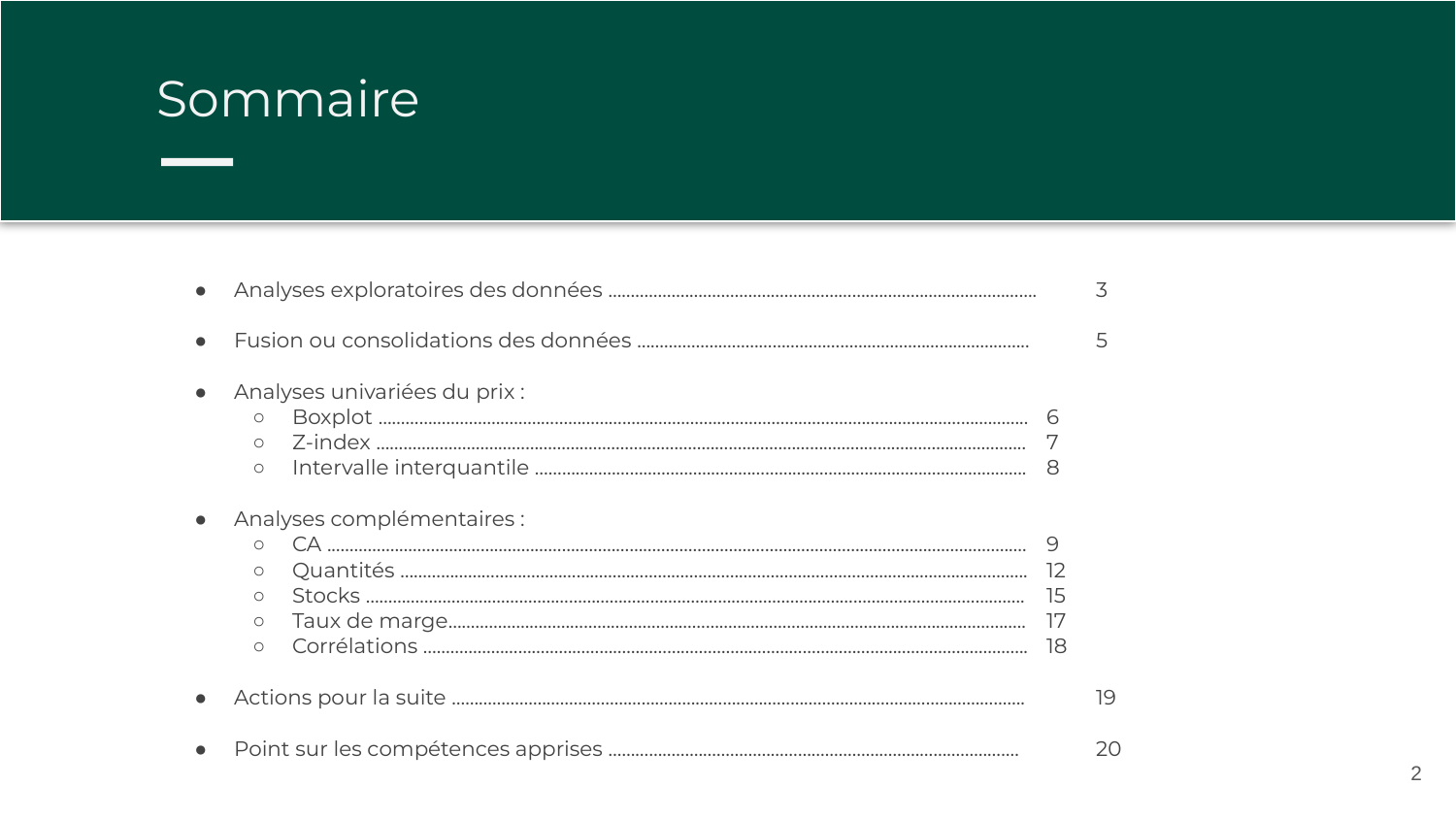

Sommaire

Analyses exploratoires des données …………………………………………………….…………………………….	3

Fusion ou consolidations des données ……………………………………………………….…………………..	5

Analyses univariées du prix :
Boxplot ……………………………………………………………………………………………………………………….……..	6
Z-index …………………………………………………………………………………………………….………………………..	7
Intervalle interquantile …………………………………………………………….……….………………….…….	8

Analyses complémentaires :
CA .……………………………………………………………………………………………………………………………………….	9
Quantités ………………………………………………………………………………………………………………………….	12
Stocks ………………………………………………………………………………………………………………………………..	15
Taux de marge………………………………………………………………………………………………………………..	17
Corrélations ……………………………………………………………………………………………………………………..	18

Actions pour la suite ……………………………………………………………………………………………………………….	19

Point sur les compétences apprises ……………………………………………………………………………….	20
2